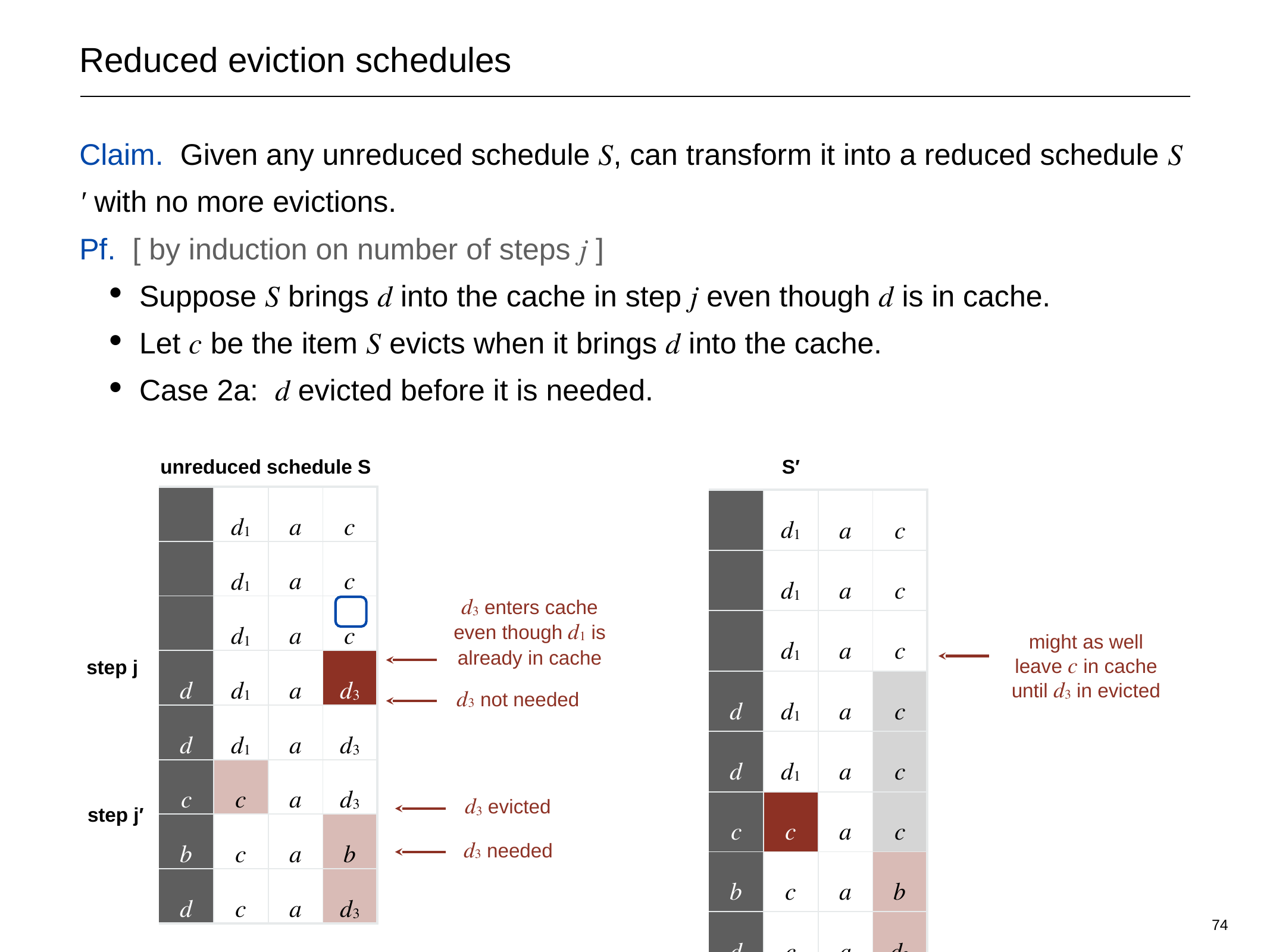

# Reduced eviction schedules

Claim.  Given any unreduced schedule S, can transform it into a reduced schedule S′ with no more evictions.
Pf.  [ by induction on number of steps j ]
Suppose S brings d into the cache in step j even though d is in cache.
Let c be the item S evicts when it brings d into the cache.
Case 2a:  d evicted before it is needed.
unreduced schedule S
|  | d1 | a | c |
| --- | --- | --- | --- |
|  | d1 | a | c |
|  | d1 | a | c |
| d | d1 | a | d3 |
| d | d1 | a | d3 |
| c | c | a | d3 |
| b | c | a | b |
| d | c | a | d3 |
S′
|  | d1 | a | c |
| --- | --- | --- | --- |
|  | d1 | a | c |
|  | d1 | a | c |
| d | d1 | a | c |
| d | d1 | a | c |
| c | c | a | c |
| b | c | a | b |
| d | c | a | d3 |
might as well
leave c in cache
until d3 in evicted

d3 enters cache
even though d1 is
already in cache

step j
d3 not needed

d3 evicted

step j′
d3 needed

74